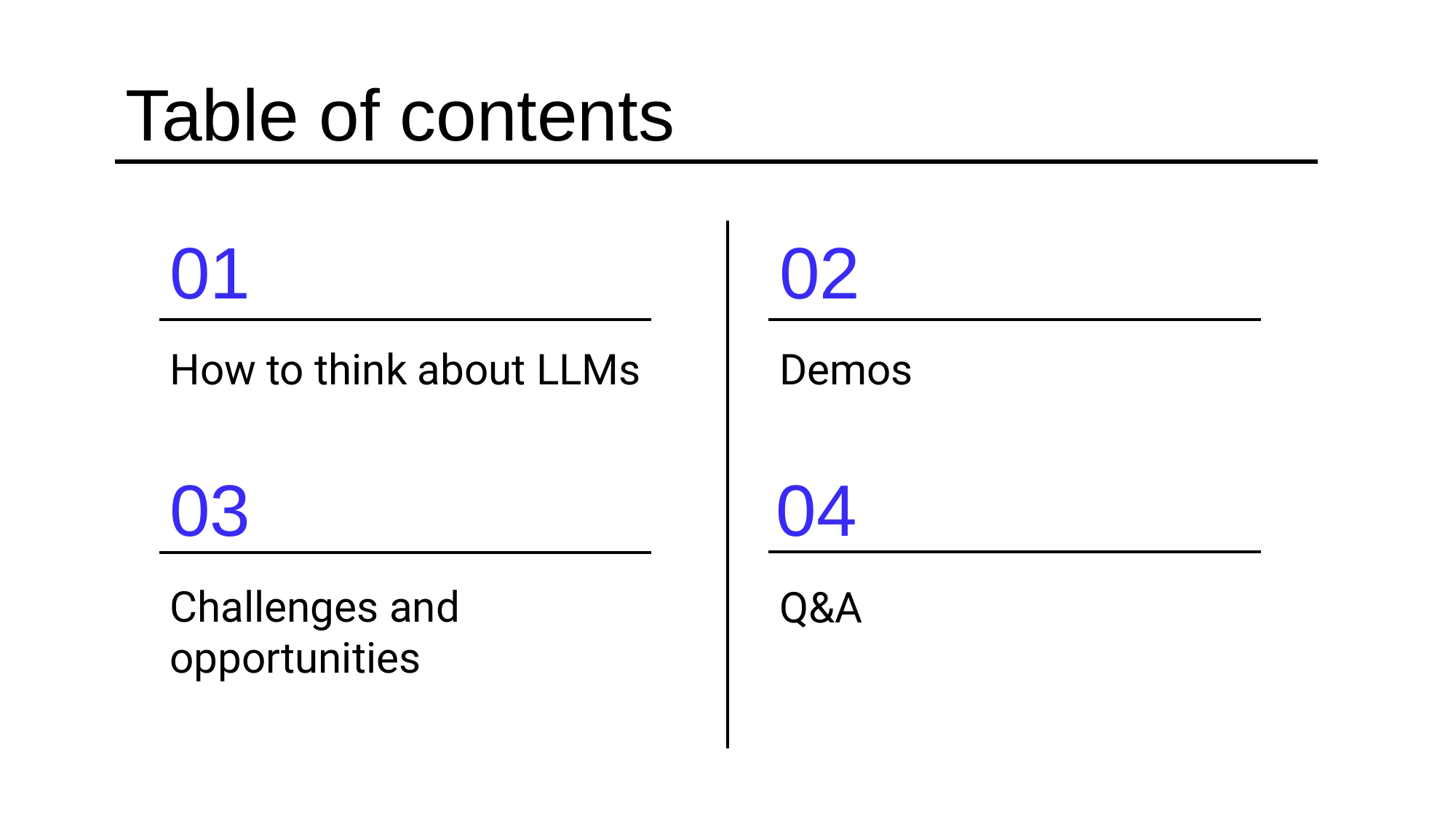

Table of contents
01
02
How to think about LLMs
Demos
03
04
Challenges and opportunities
Q&A